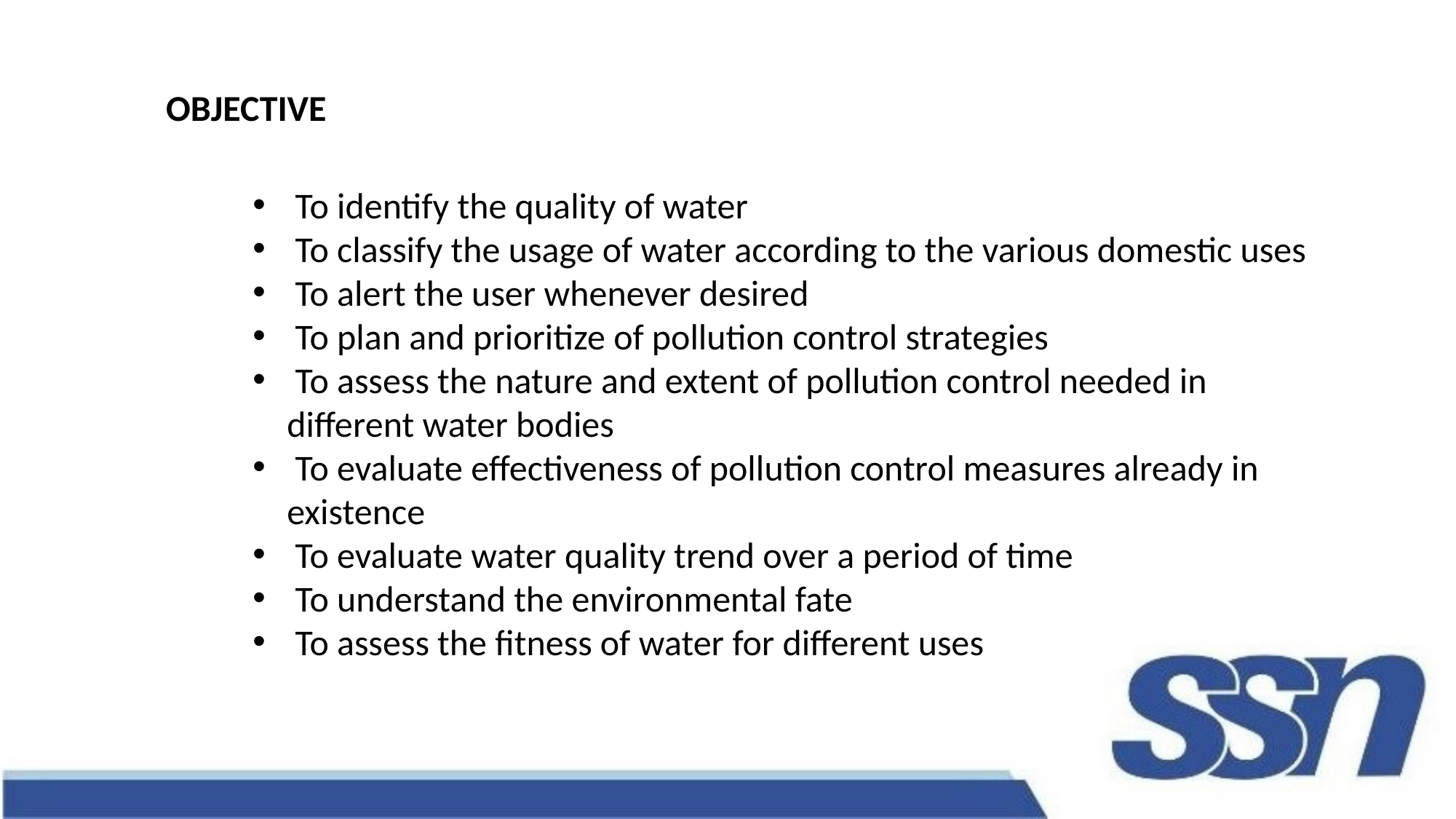

OBJECTIVE

 To identify the quality of water
 To classify the usage of water according to the various domestic uses
 To alert the user whenever desired
 To plan and prioritize of pollution control strategies
 To assess the nature and extent of pollution control needed in different water bodies
 To evaluate effectiveness of pollution control measures already in existence
 To evaluate water quality trend over a period of time
 To understand the environmental fate
 To assess the fitness of water for different uses